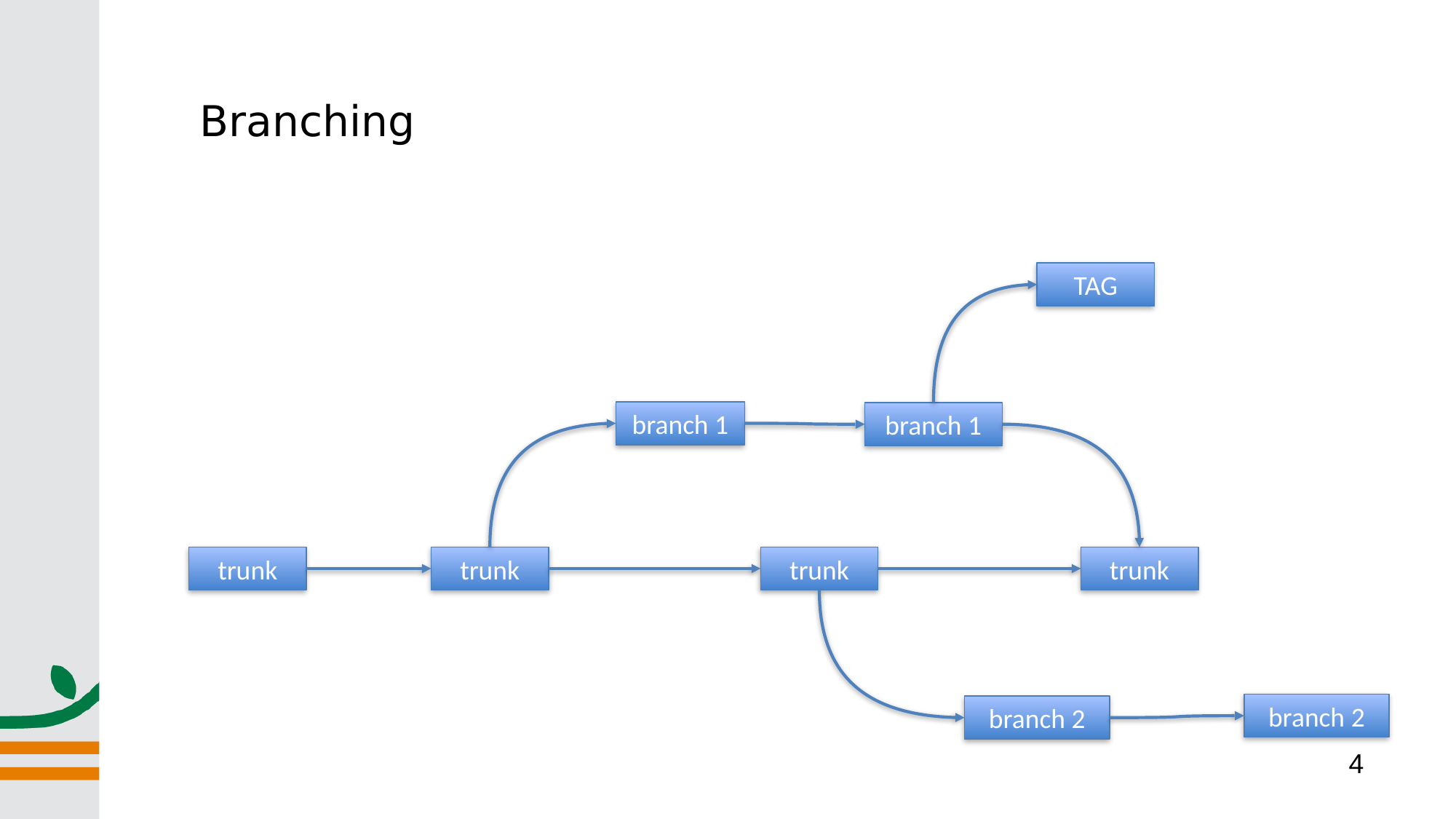

# Branching
TAG
branch 1
branch 1
trunk
trunk
trunk
trunk
branch 2
branch 2